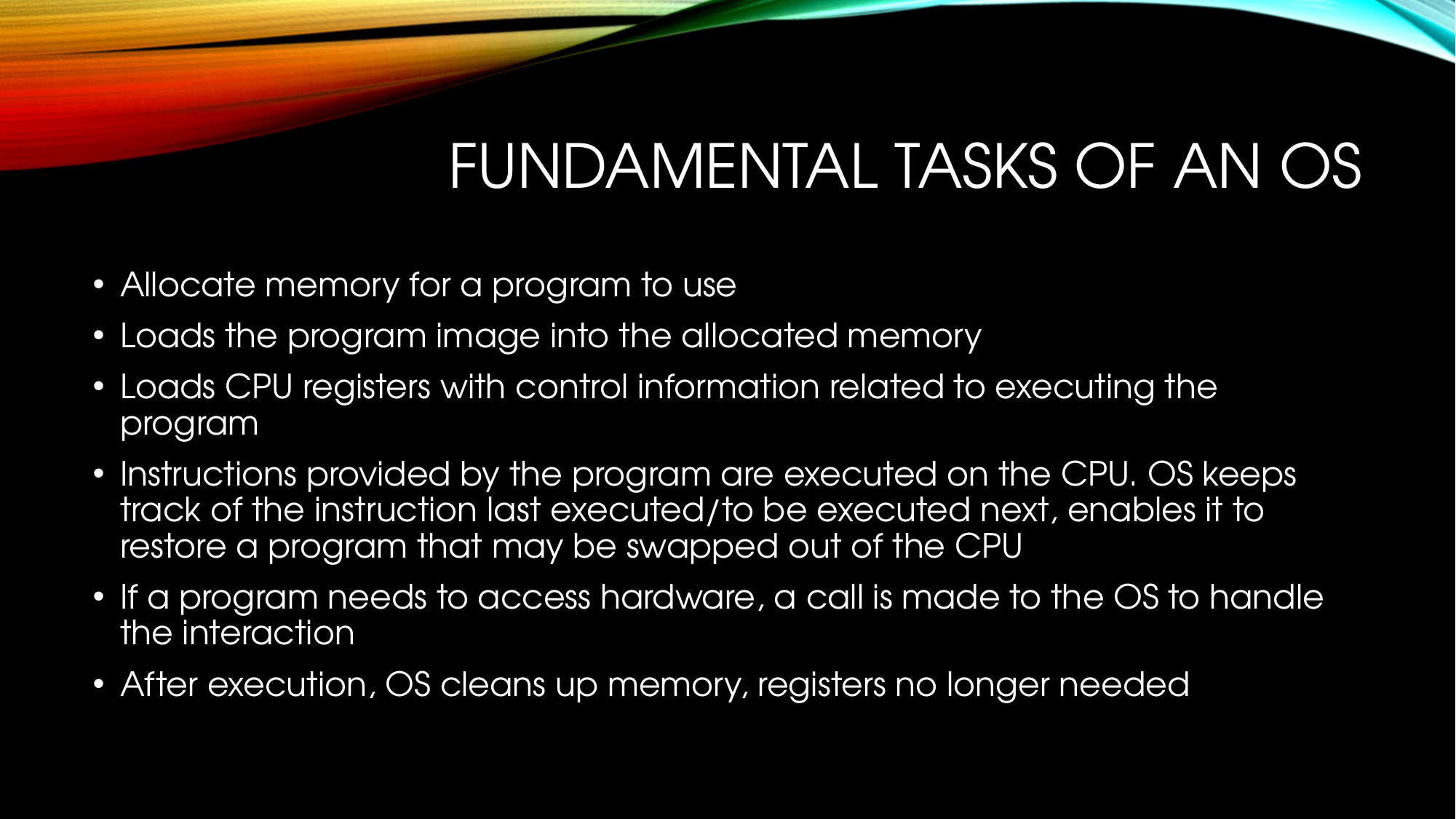

# Fundamental Tasks of AN OS
Allocate memory for a program to use
Loads the program image into the allocated memory
Loads CPU registers with control information related to executing the program
Instructions provided by the program are executed on the CPU. OS keeps track of the instruction last executed/to be executed next, enables it to restore a program that may be swapped out of the CPU
If a program needs to access hardware, a call is made to the OS to handle the interaction
After execution, OS cleans up memory, registers no longer needed